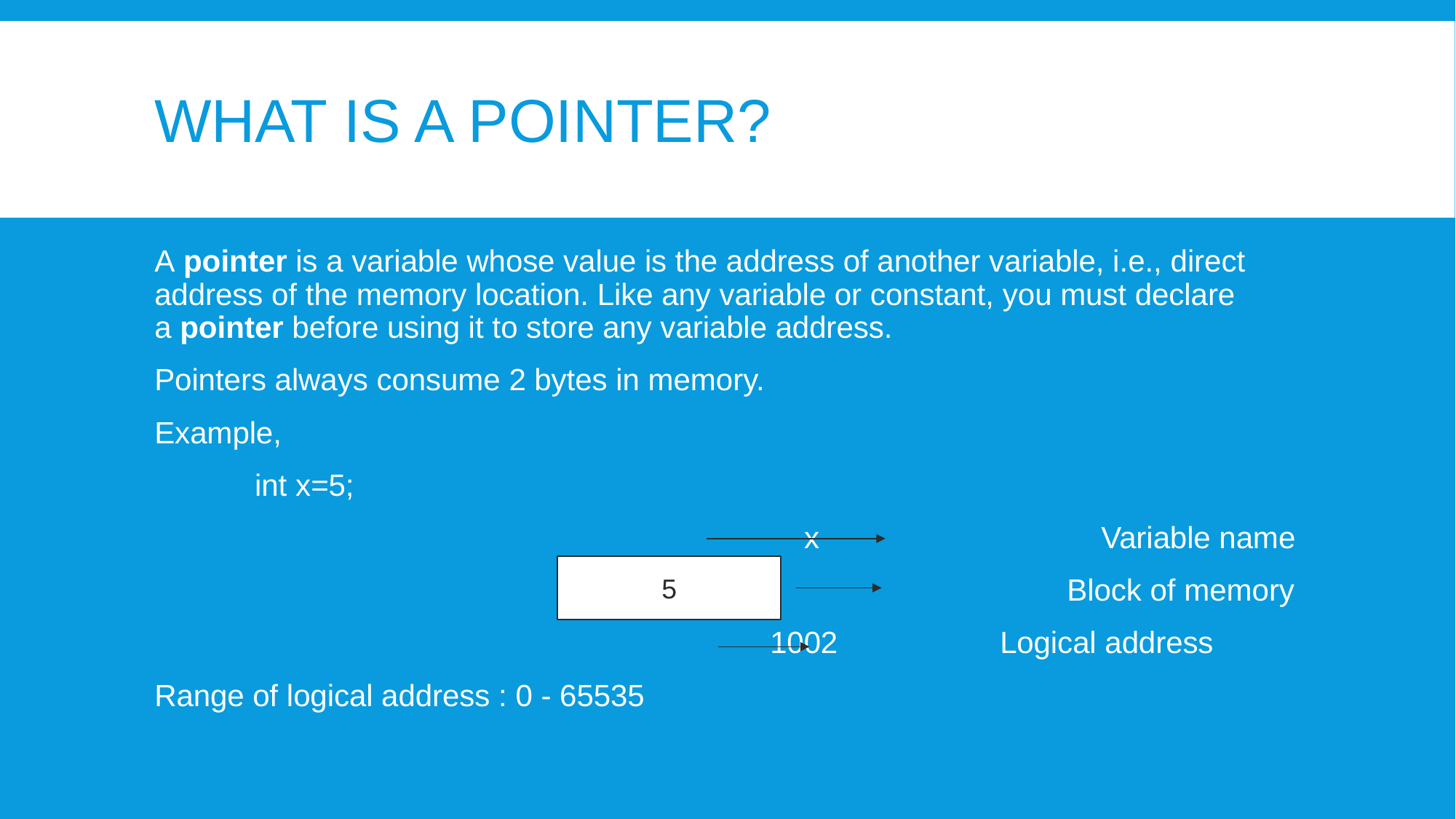

# What is a pointer?
A pointer is a variable whose value is the address of another variable, i.e., direct address of the memory location. Like any variable or constant, you must declare a pointer before using it to store any variable address.
Pointers always consume 2 bytes in memory.
Example,
	int x=5;
                                                                            x                                 Variable name
	                                                                                               Block of memory
                                                                        1002                   Logical address
Range of logical address : 0 - 65535
5